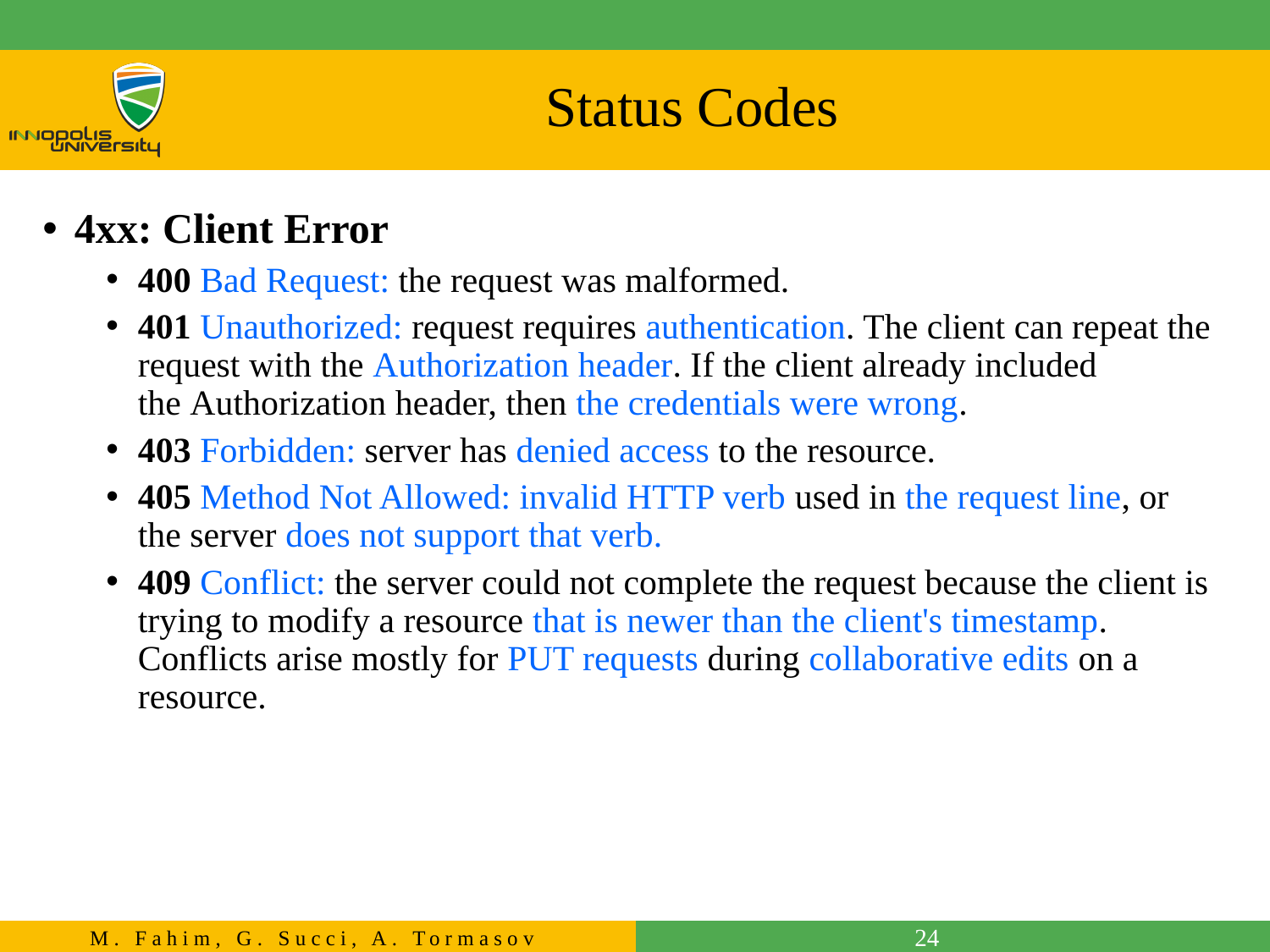

# Status Codes
4xx: Client Error
400 Bad Request: the request was malformed.
401 Unauthorized: request requires authentication. The client can repeat the request with the Authorization header. If the client already included the Authorization header, then the credentials were wrong.
403 Forbidden: server has denied access to the resource.
405 Method Not Allowed: invalid HTTP verb used in the request line, or the server does not support that verb.
409 Conflict: the server could not complete the request because the client is trying to modify a resource that is newer than the client's timestamp. Conflicts arise mostly for PUT requests during collaborative edits on a resource.

24